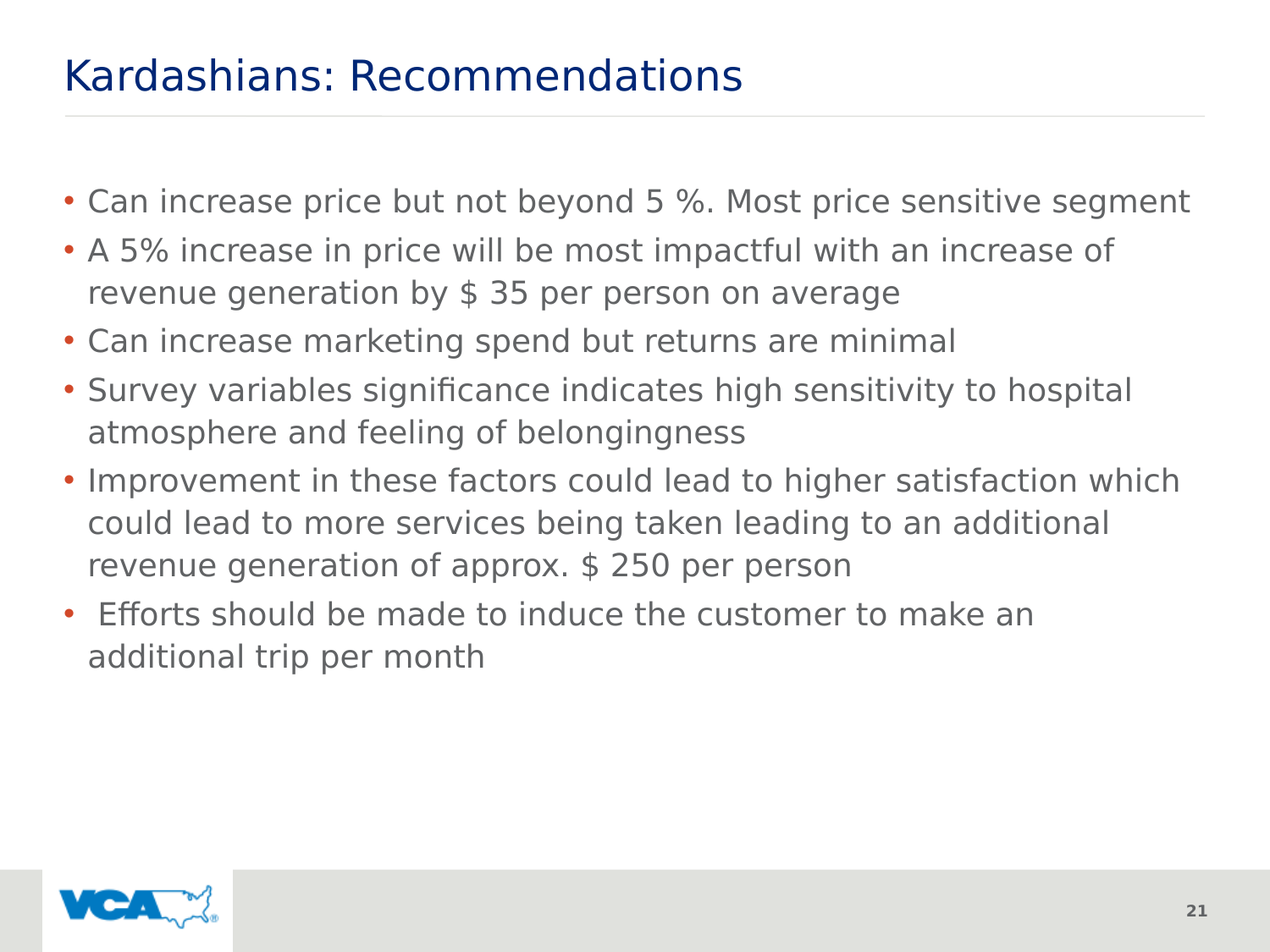

# Kardashians: Recommendations
Can increase price but not beyond 5 %. Most price sensitive segment
A 5% increase in price will be most impactful with an increase of  revenue generation by $ 35 per person on average
Can increase marketing spend but returns are minimal
Survey variables significance indicates high sensitivity to hospital atmosphere and feeling of belongingness
Improvement in these factors could lead to higher satisfaction which could lead to more services being taken leading to an additional revenue generation of approx. $ 250 per person
 Efforts should be made to induce the customer to make an additional trip per month